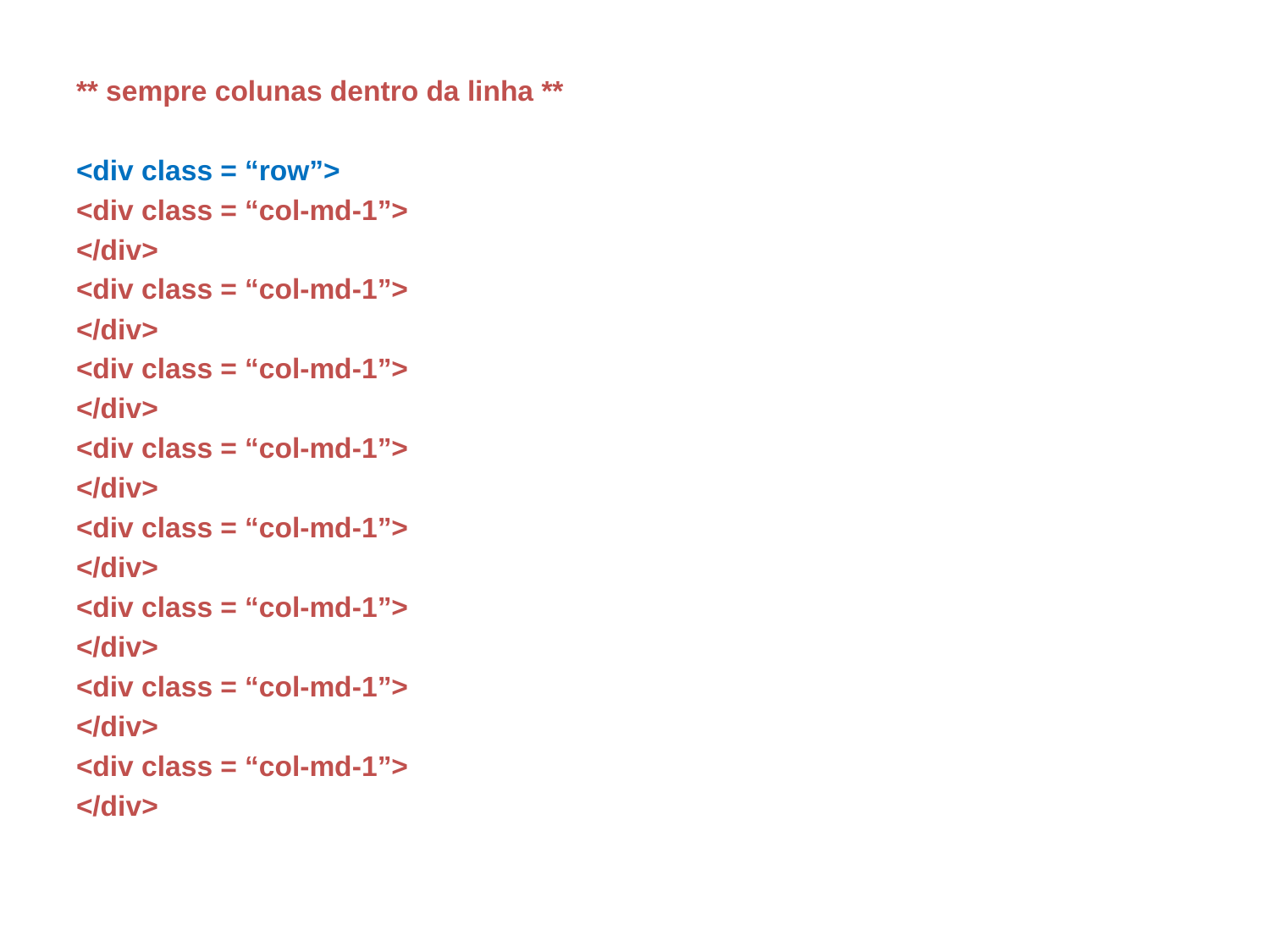

** sempre colunas dentro da linha **

<div class = “row”>
<div class = “col-md-1”>
</div>
<div class = “col-md-1”>
</div>
<div class = “col-md-1”>
</div>
<div class = “col-md-1”>
</div>
<div class = “col-md-1”>
</div>
<div class = “col-md-1”>
</div>
<div class = “col-md-1”>
</div>
<div class = “col-md-1”>
</div>